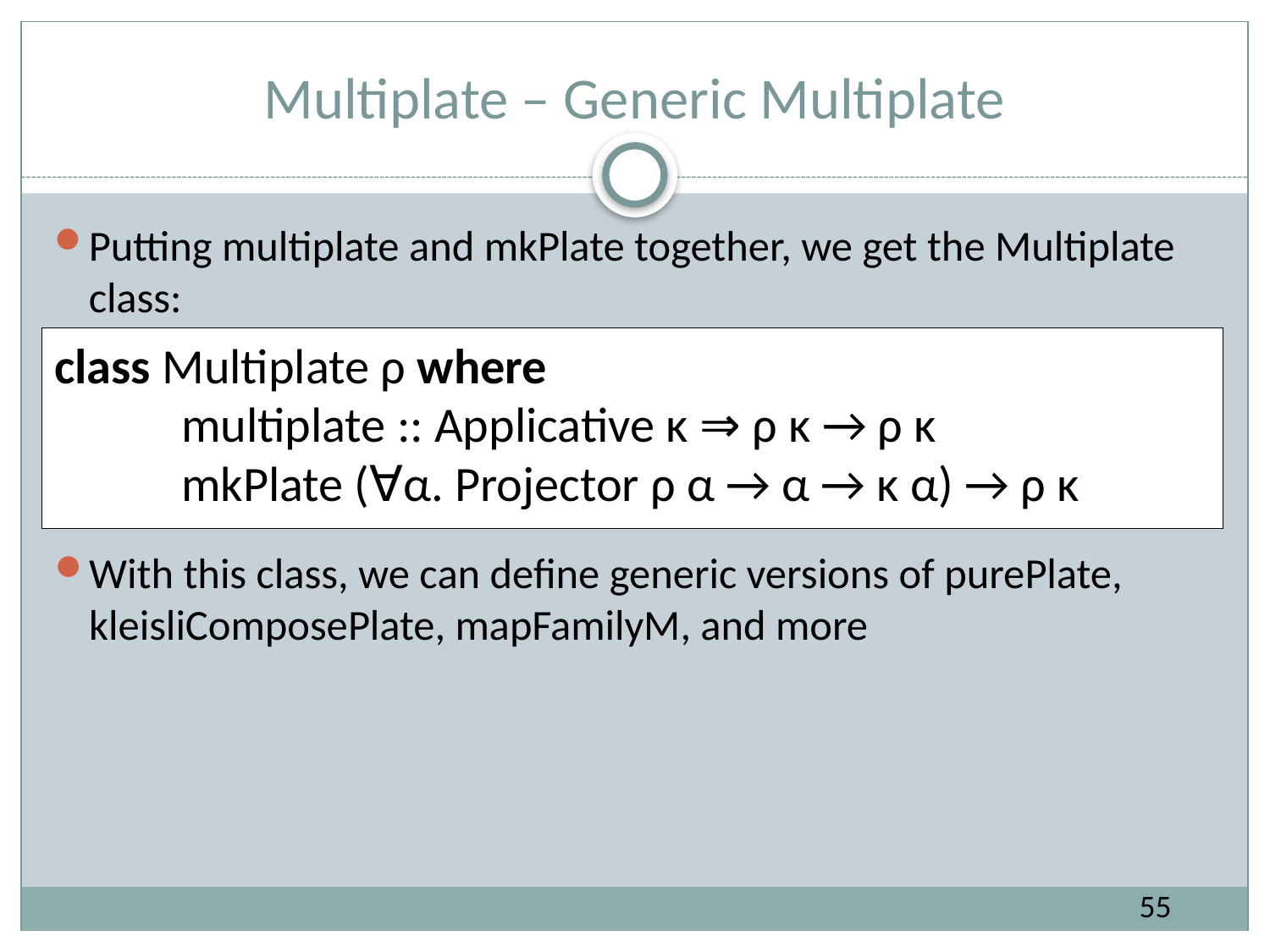

# Multiplate – Generic Multiplate
Putting multiplate and mkPlate together, we get the Multiplate class:
class Multiplate ρ where
	multiplate :: Applicative κ ⇒ ρ κ → ρ κ
	mkPlate (∀α. Projector ρ α → α → κ α) → ρ κ
With this class, we can define generic versions of purePlate, kleisliComposePlate, mapFamilyM, and more